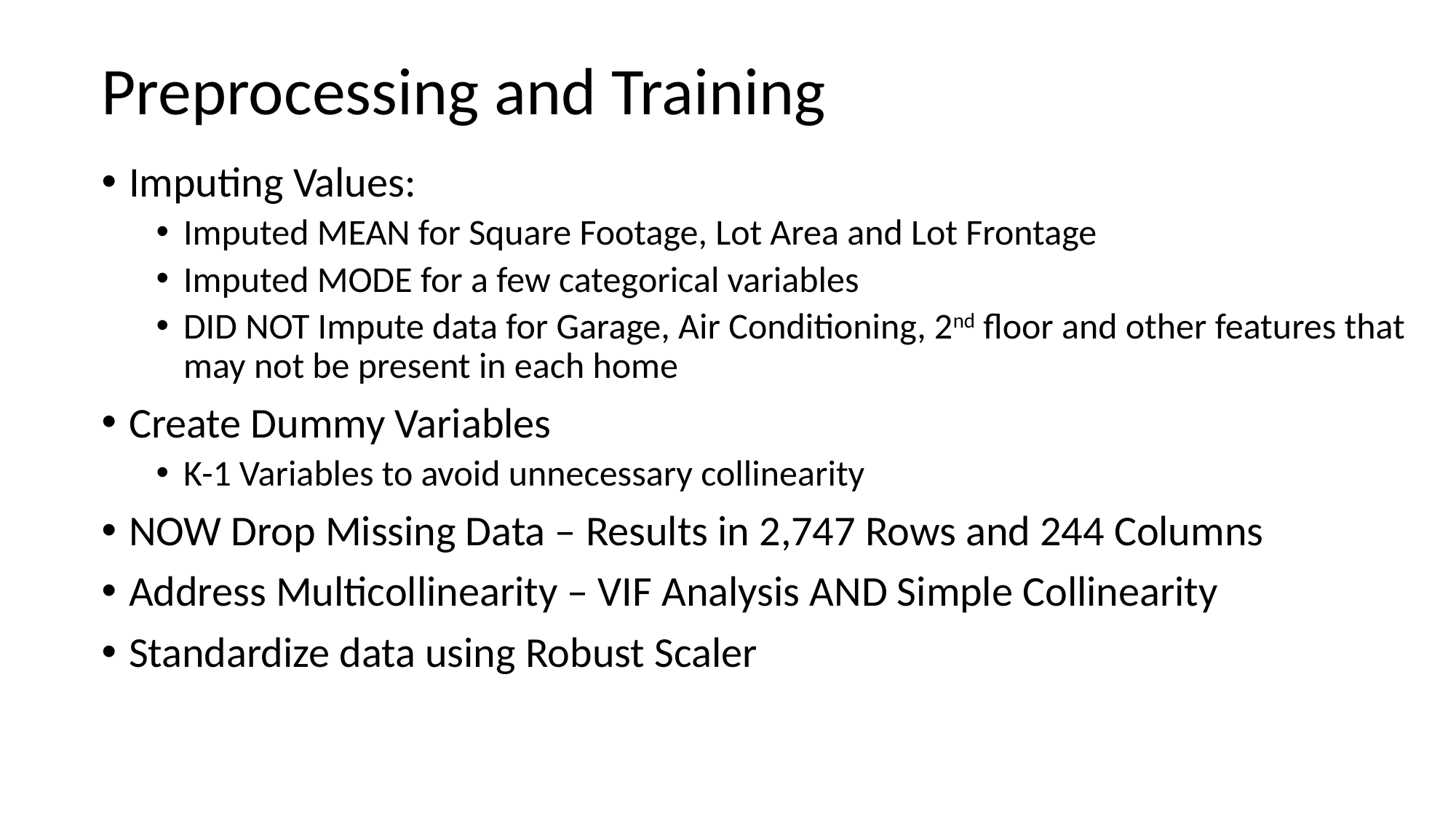

# Preprocessing and Training
Imputing Values:
Imputed MEAN for Square Footage, Lot Area and Lot Frontage
Imputed MODE for a few categorical variables
DID NOT Impute data for Garage, Air Conditioning, 2nd floor and other features that may not be present in each home
Create Dummy Variables
K-1 Variables to avoid unnecessary collinearity
NOW Drop Missing Data – Results in 2,747 Rows and 244 Columns
Address Multicollinearity – VIF Analysis AND Simple Collinearity
Standardize data using Robust Scaler